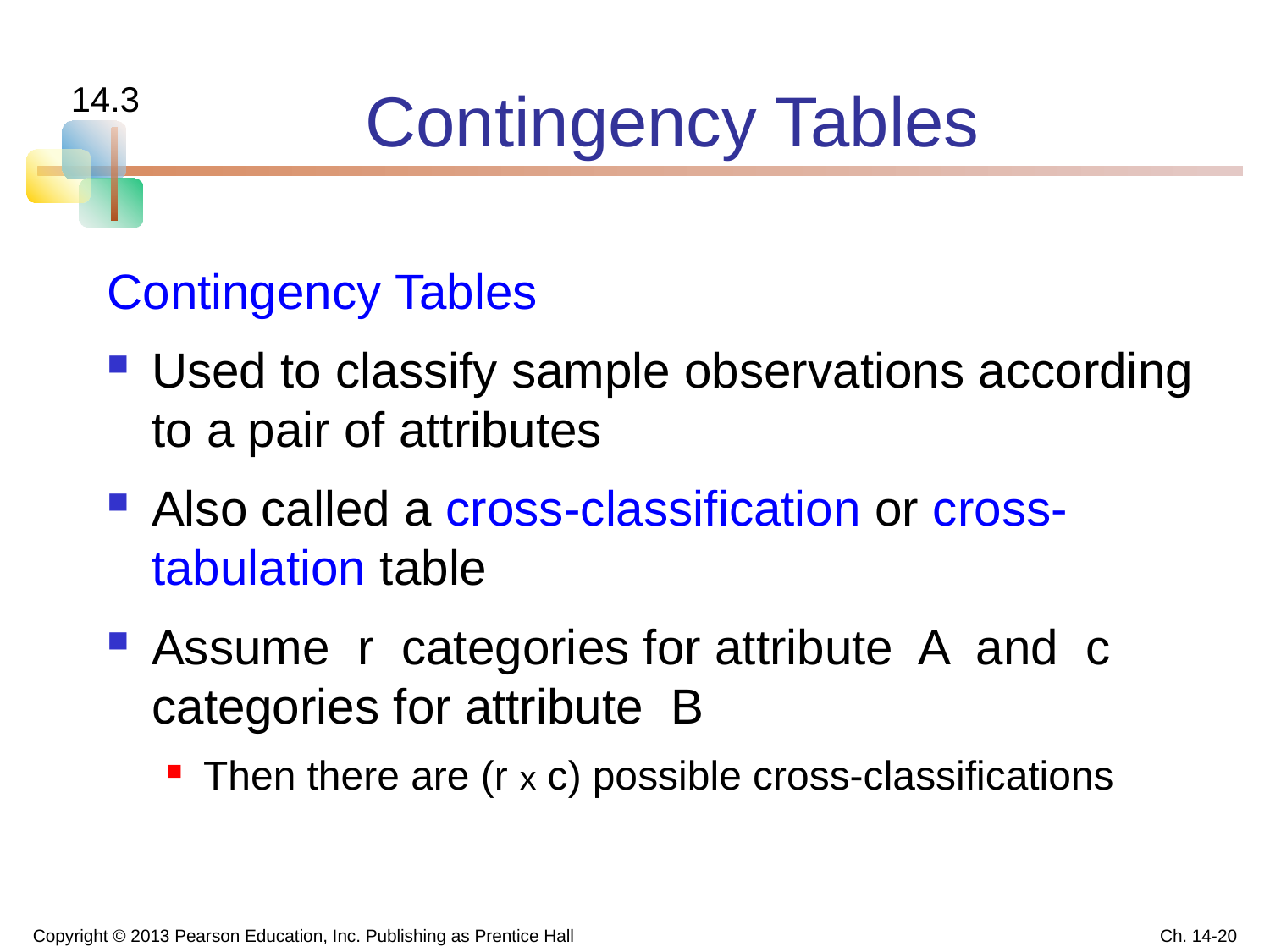

# Contingency Tables
14.3
Contingency Tables
Used to classify sample observations according to a pair of attributes
Also called a cross-classification or cross-tabulation table
Assume  r  categories for attribute  A  and  c  categories for attribute  B
Then there are (r x c) possible cross-classifications

Copyright © 2013 Pearson Education, Inc. Publishing as Prentice Hall
Ch. 14-20